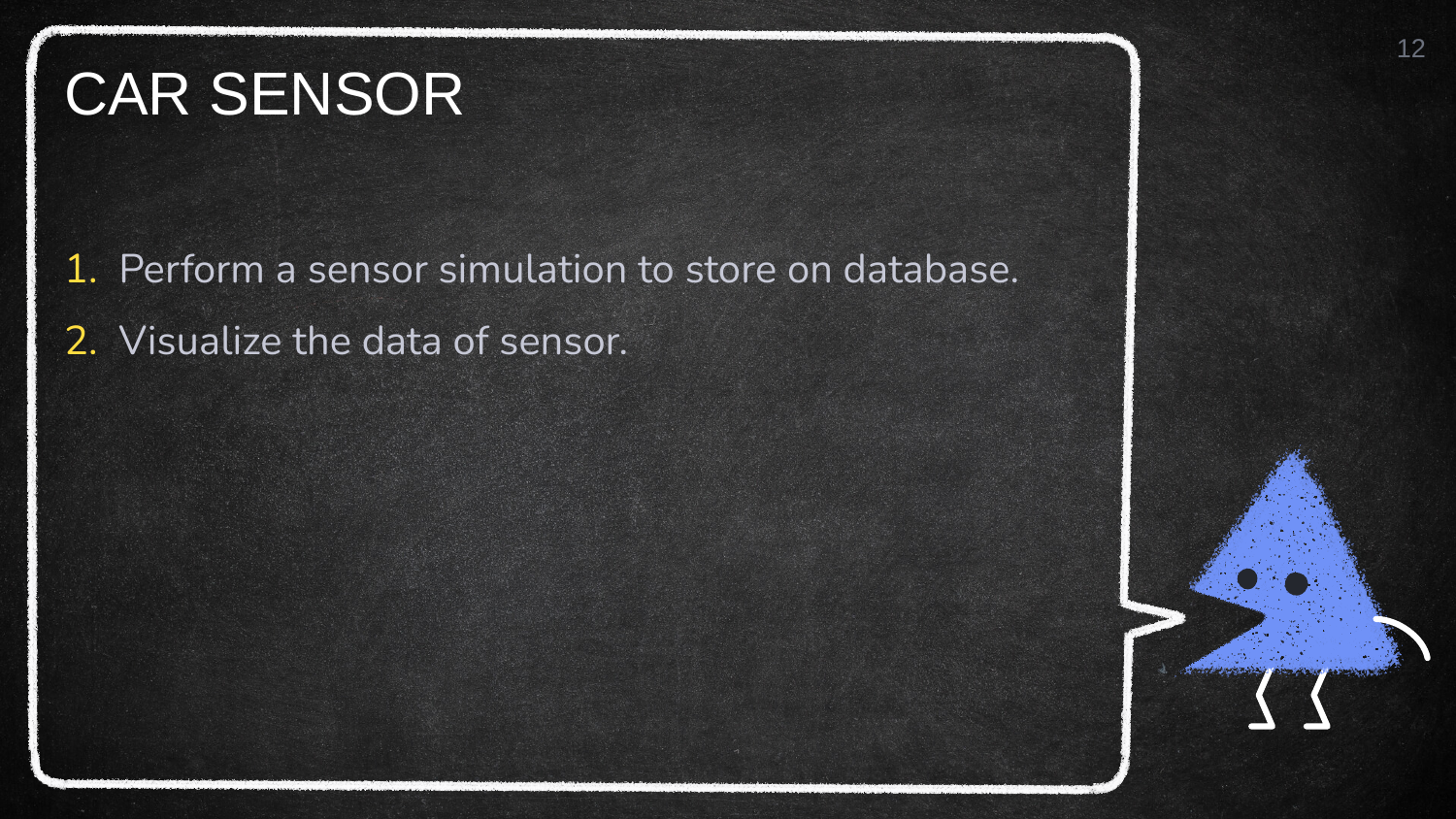

12
# CAR SENSOR
Perform a sensor simulation to store on database.
Visualize the data of sensor.